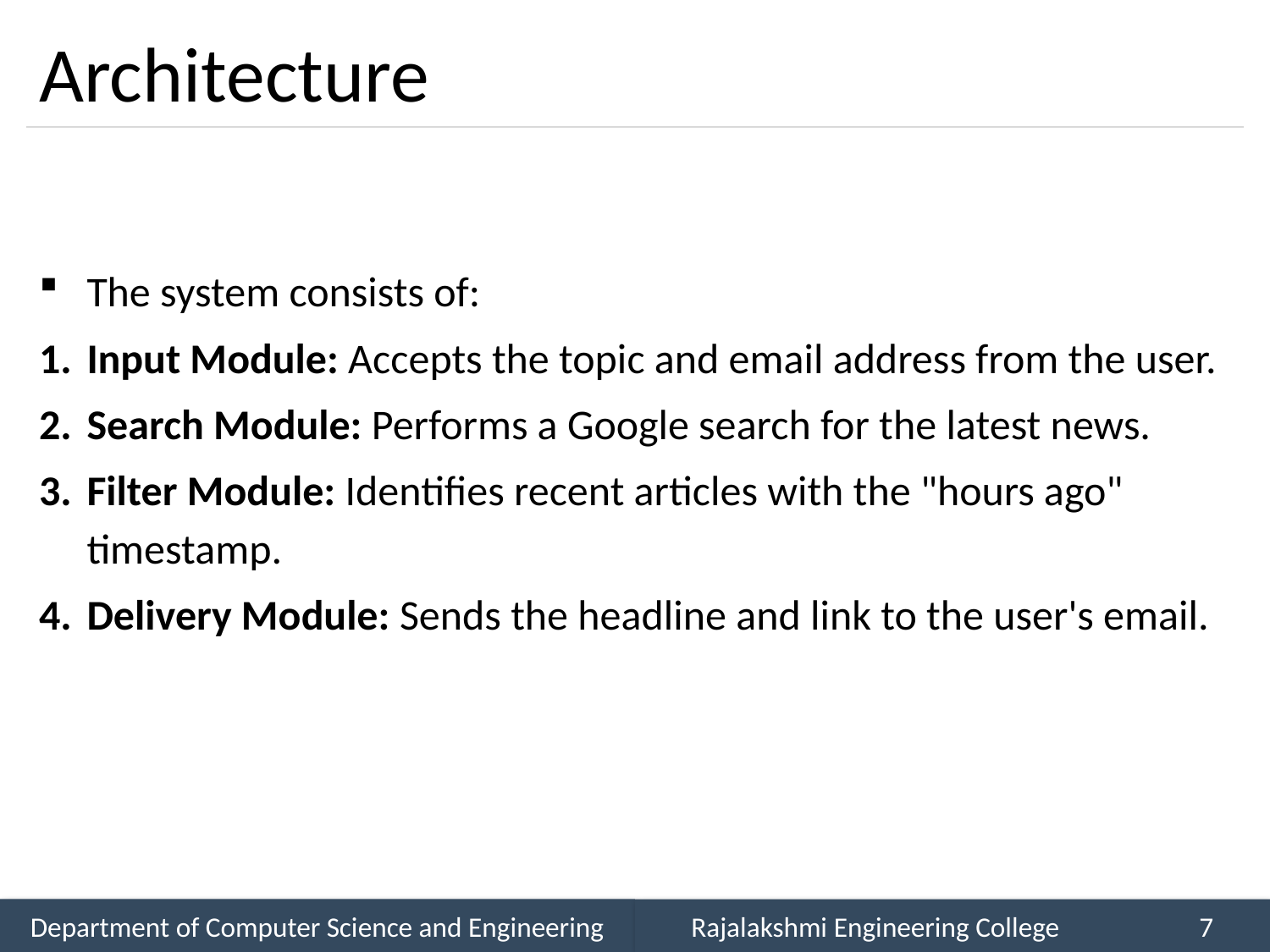

# Architecture
The system consists of:
Input Module: Accepts the topic and email address from the user.
Search Module: Performs a Google search for the latest news.
Filter Module: Identifies recent articles with the "hours ago" timestamp.
Delivery Module: Sends the headline and link to the user's email.